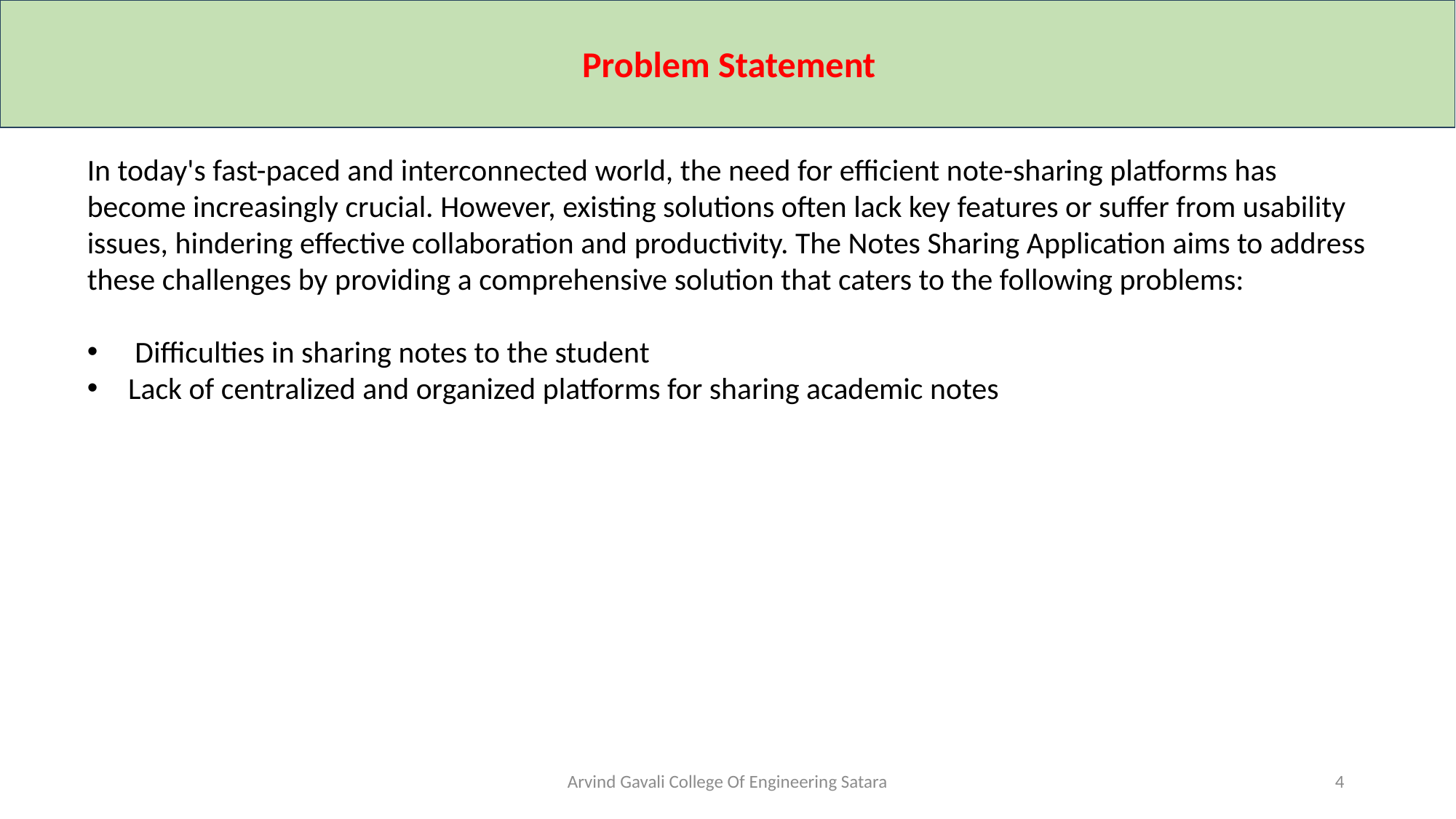

Problem Statement
In today's fast-paced and interconnected world, the need for efficient note-sharing platforms has become increasingly crucial. However, existing solutions often lack key features or suffer from usability issues, hindering effective collaboration and productivity. The Notes Sharing Application aims to address these challenges by providing a comprehensive solution that caters to the following problems:

 Difficulties in sharing notes to the student
Lack of centralized and organized platforms for sharing academic notes
Arvind Gavali College Of Engineering Satara
4